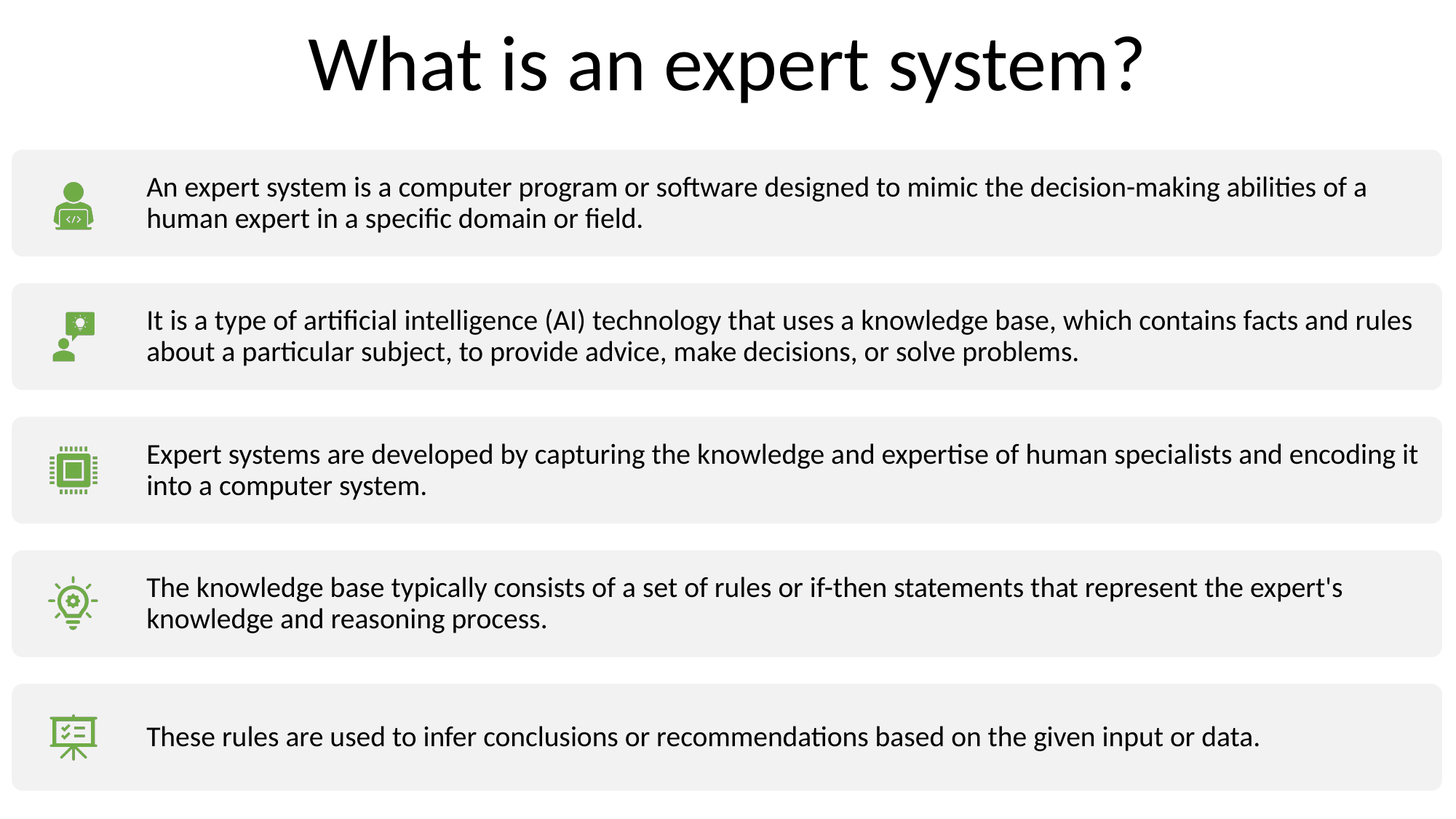

# What is an expert system?
An expert system is a computer program or software designed to mimic the decision-making abilities of a human expert in a specific domain or field.
It is a type of artificial intelligence (AI) technology that uses a knowledge base, which contains facts and rules about a particular subject, to provide advice, make decisions, or solve problems.
Expert systems are developed by capturing the knowledge and expertise of human specialists and encoding it into a computer system.
The knowledge base typically consists of a set of rules or if-then statements that represent the expert's knowledge and reasoning process.
These rules are used to infer conclusions or recommendations based on the given input or data.